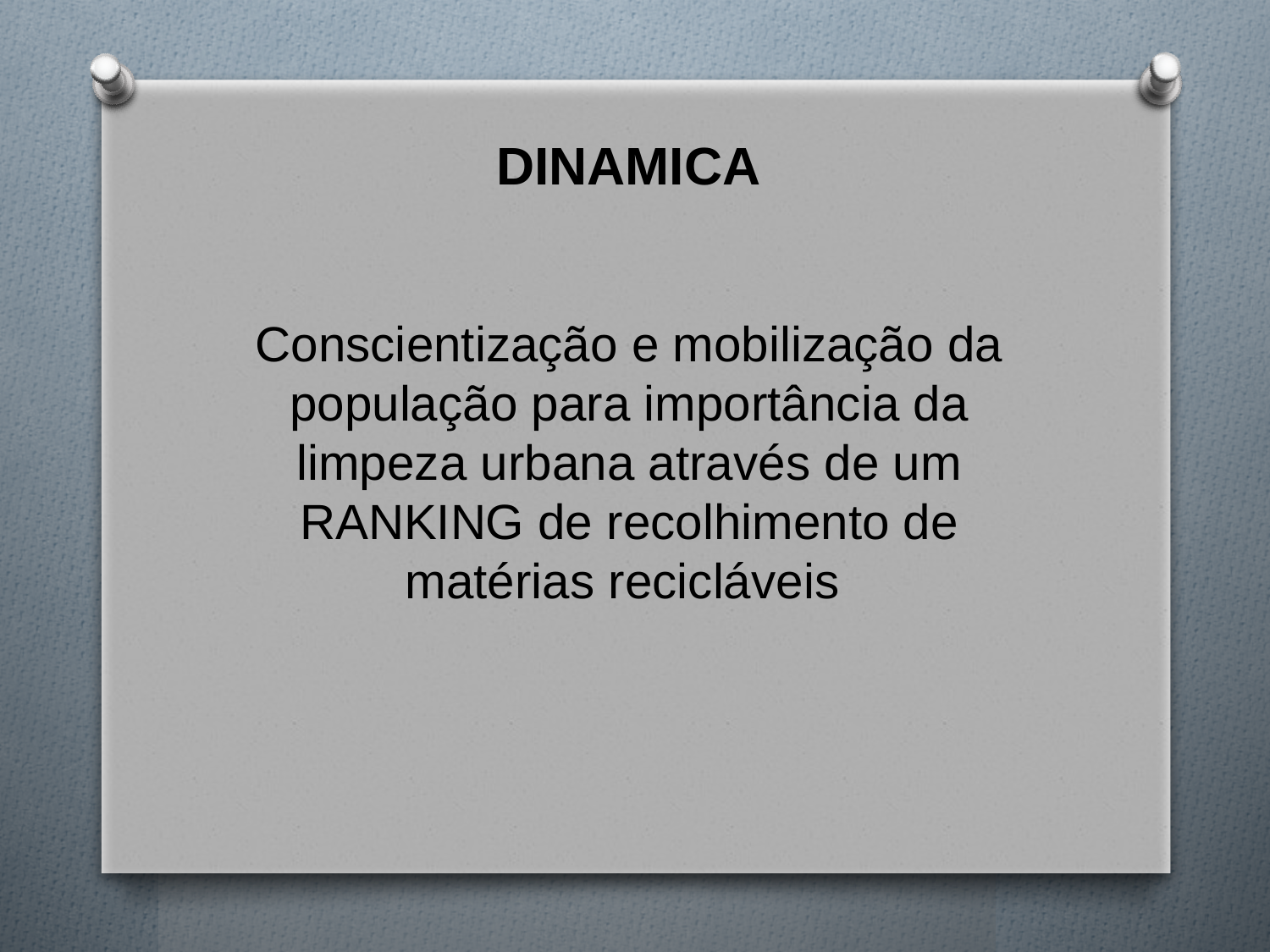

DINAMICA
Conscientização e mobilização da população para importância da limpeza urbana através de um RANKING de recolhimento de matérias recicláveis